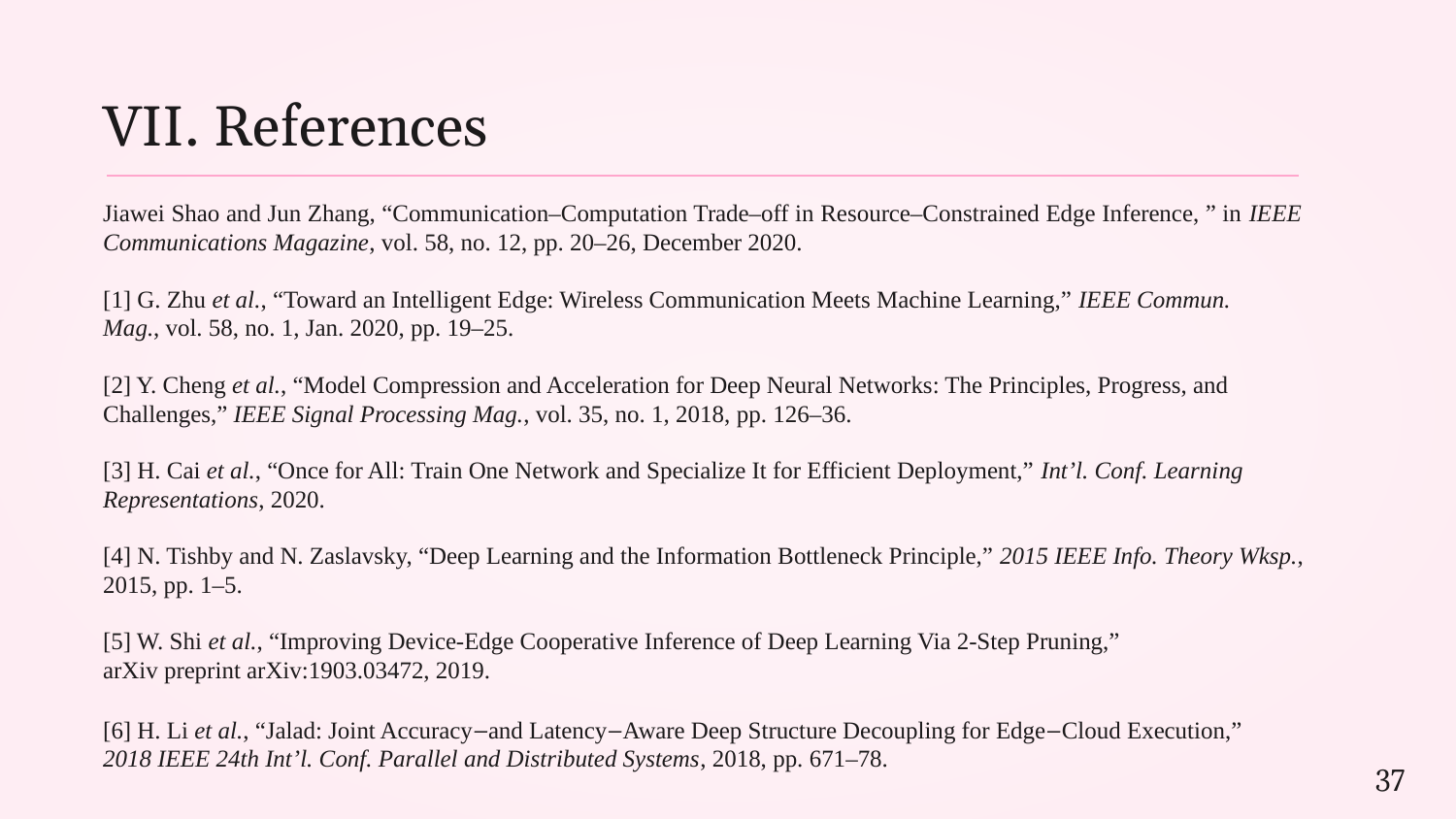

VII. References
Jiawei Shao and Jun Zhang, “Communication–Computation Trade–off in Resource–Constrained Edge Inference, ” in IEEE Communications Magazine, vol. 58, no. 12, pp. 20–26, December 2020.
[1] G. Zhu et al., “Toward an Intelligent Edge: Wireless Communication Meets Machine Learning,” IEEE Commun. Mag., vol. 58, no. 1, Jan. 2020, pp. 19–25.
[2] Y. Cheng et al., “Model Compression and Acceleration for Deep Neural Networks: The Principles, Progress, and Challenges,” IEEE Signal Processing Mag., vol. 35, no. 1, 2018, pp. 126–36.
[3] H. Cai et al., “Once for All: Train One Network and Specialize It for Efficient Deployment,” Int’l. Conf. Learning Representations, 2020.
[4] N. Tishby and N. Zaslavsky, “Deep Learning and the Information Bottleneck Principle,” 2015 IEEE Info. Theory Wksp., 2015, pp. 1–5.
[5] W. Shi et al., “Improving Device-Edge Cooperative Inference of Deep Learning Via 2-Step Pruning,” arXiv preprint arXiv:1903.03472, 2019.
[6] H. Li et al., “Jalad: Joint Accuracy–and Latency–Aware Deep Structure Decoupling for Edge–Cloud Execution,” 2018 IEEE 24th Int’l. Conf. Parallel and Distributed Systems, 2018, pp. 671–78.
37